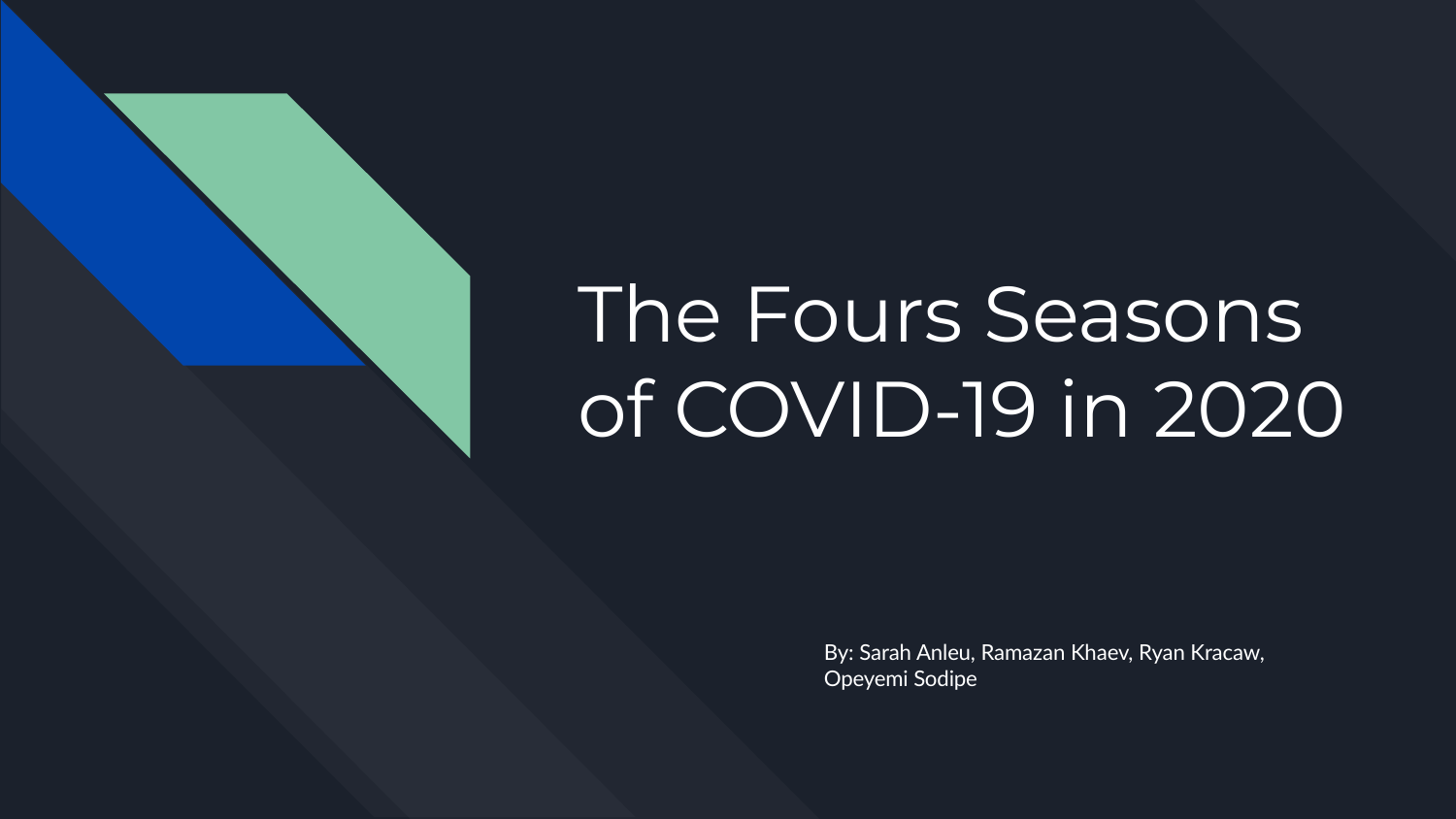

# The Fours Seasons of COVID-19 in 2020
By: Sarah Anleu, Ramazan Khaev, Ryan Kracaw, Opeyemi Sodipe